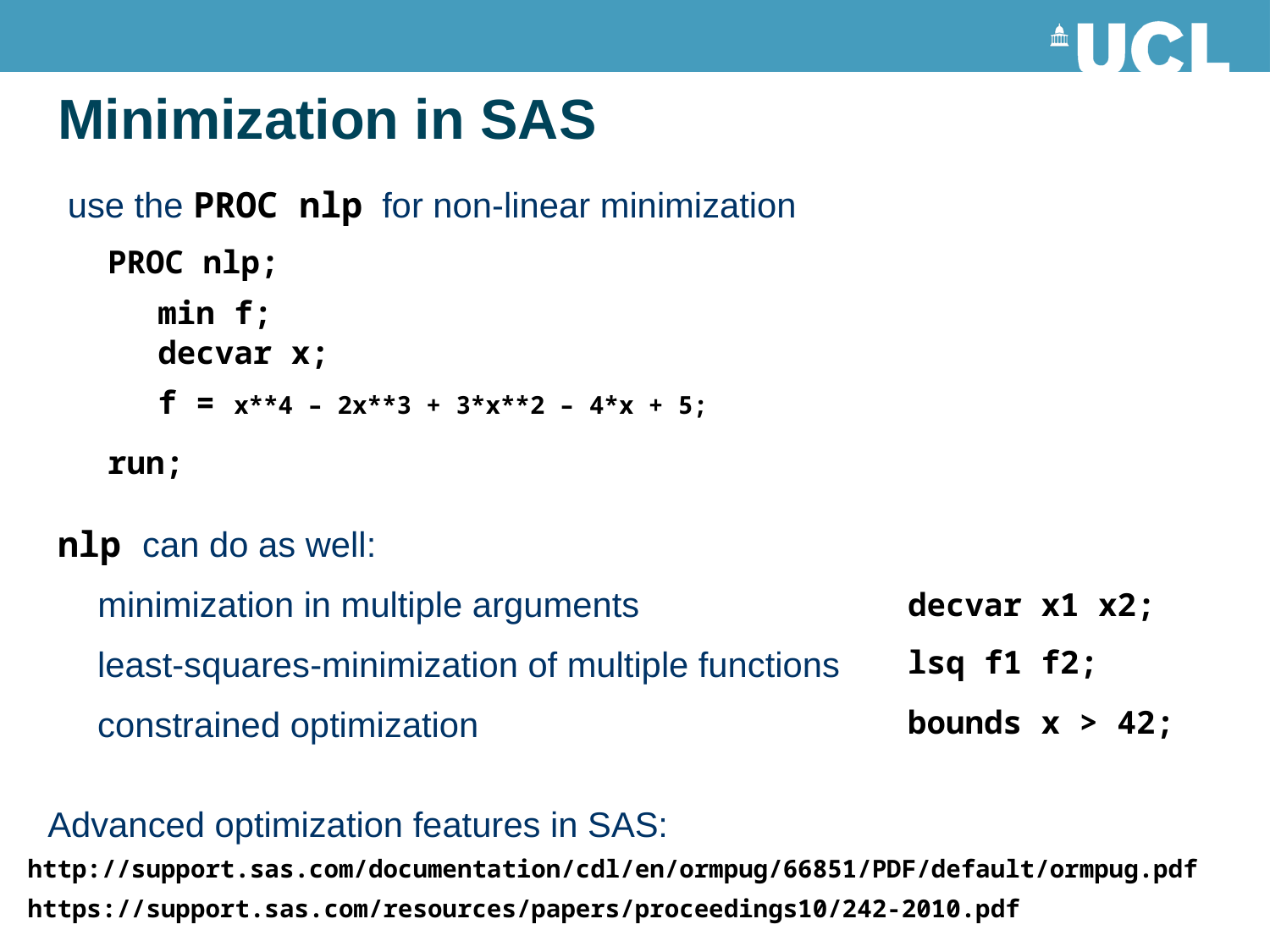

# Minimization in SAS
use the PROC nlp  for non-linear minimization
PROC nlp;
min f;
decvar x;
f = x**4 – 2x**3 + 3*x**2 – 4*x + 5;

run;
nlp can do as well:
minimization in multiple arguments
decvar x1 x2;
least-squares-minimization of multiple functions
lsq f1 f2;
constrained optimization
bounds x > 42;
Advanced optimization features in SAS:
http://support.sas.com/documentation/cdl/en/ormpug/66851/PDF/default/ormpug.pdf
https://support.sas.com/resources/papers/proceedings10/242-2010.pdf